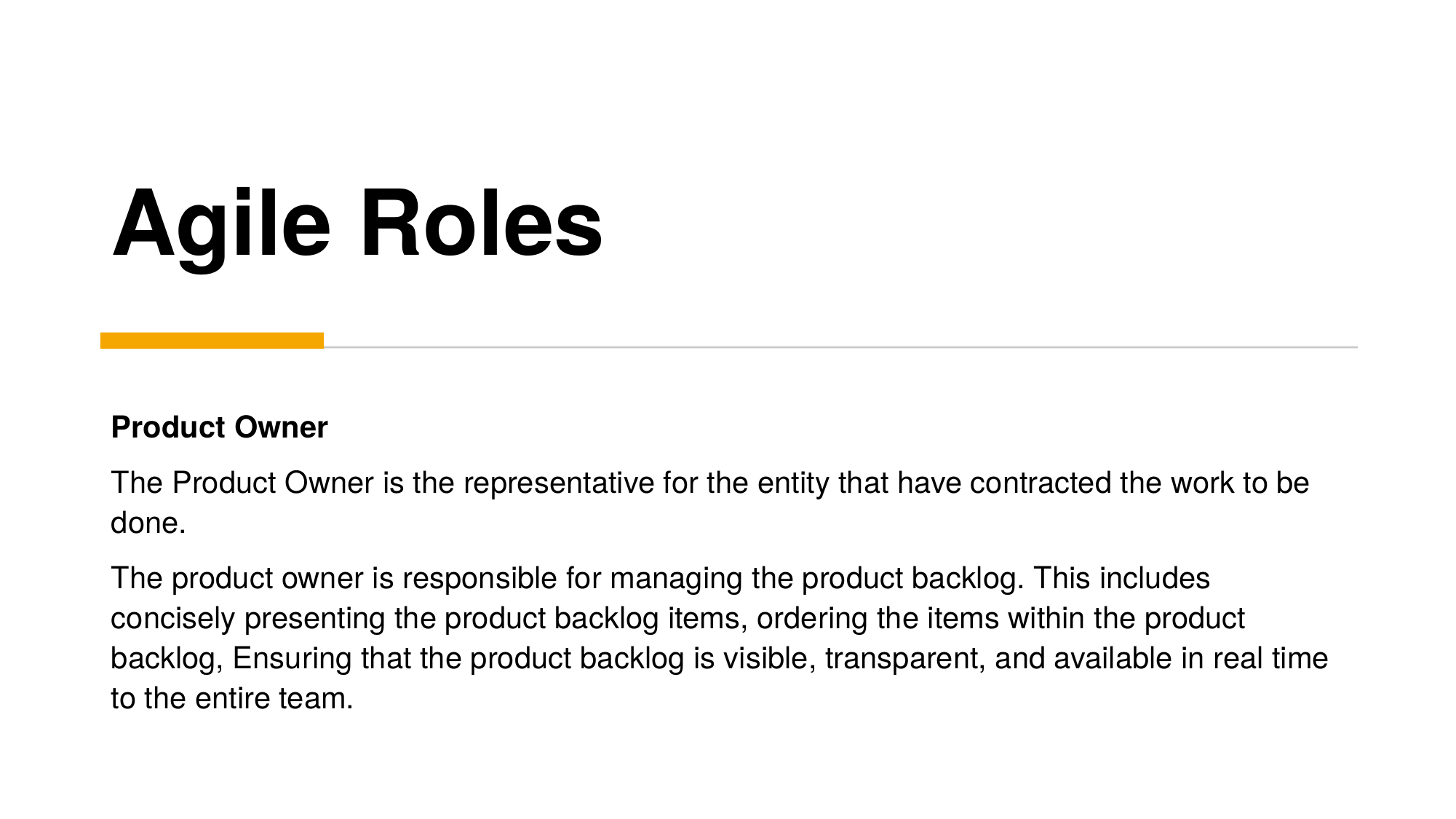

# Agile Roles

Product Owner
The Product Owner is the representative for the entity that have contracted the work to be done.
The product owner is responsible for managing the product backlog. This includes concisely presenting the product backlog items, ordering the items within the product backlog, Ensuring that the product backlog is visible, transparent, and available in real time to the entire team.